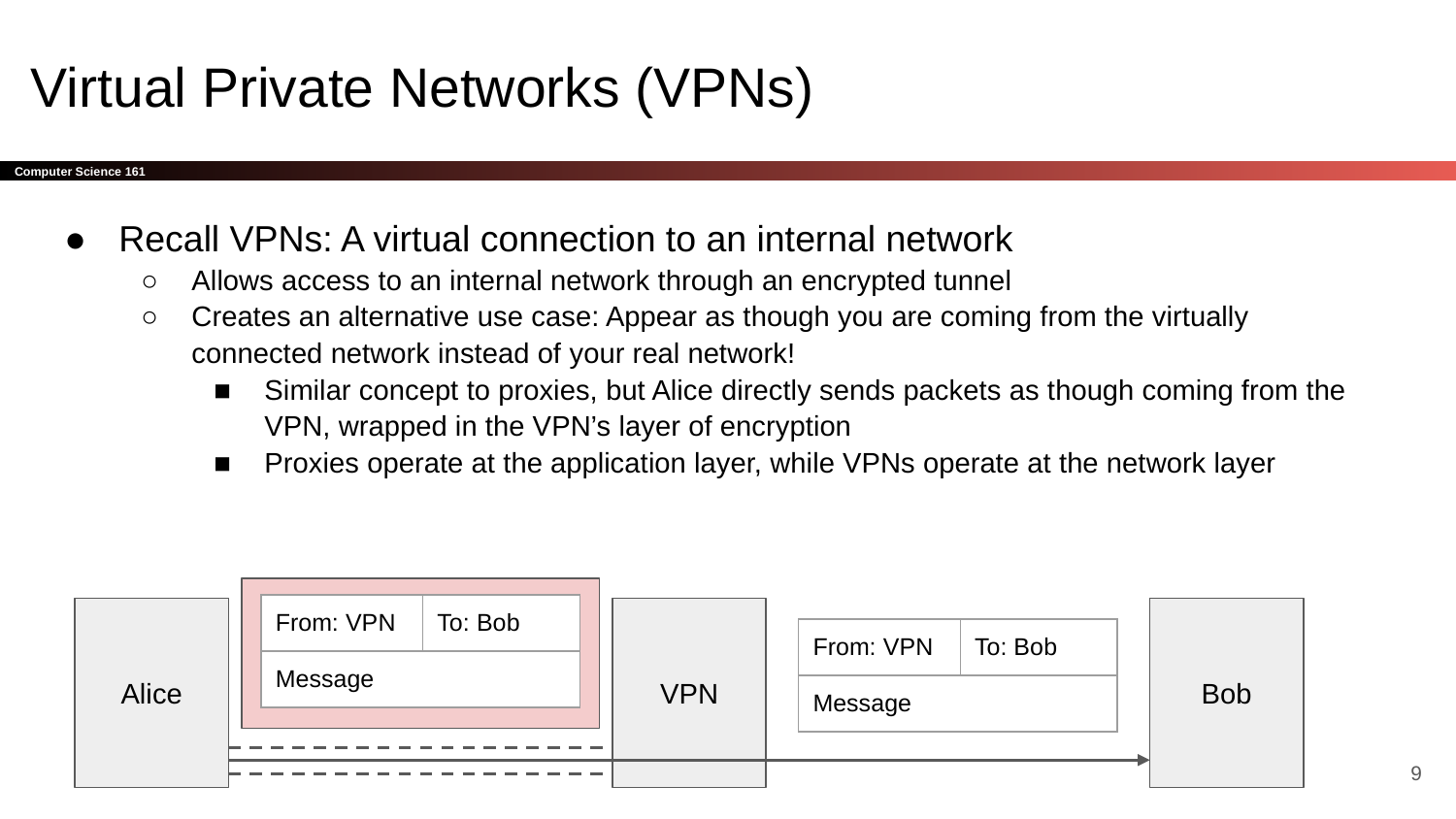

# Virtual Private Networks (VPNs)
Recall VPNs: A virtual connection to an internal network
Allows access to an internal network through an encrypted tunnel
Creates an alternative use case: Appear as though you are coming from the virtually connected network instead of your real network!
Similar concept to proxies, but Alice directly sends packets as though coming from the VPN, wrapped in the VPN’s layer of encryption
Proxies operate at the application layer, while VPNs operate at the network layer

| From: VPN | To: Bob |
| --- | --- |
| Message |  |
Alice
VPN
Bob
| From: VPN | To: Bob |
| --- | --- |
| Message |  |
9